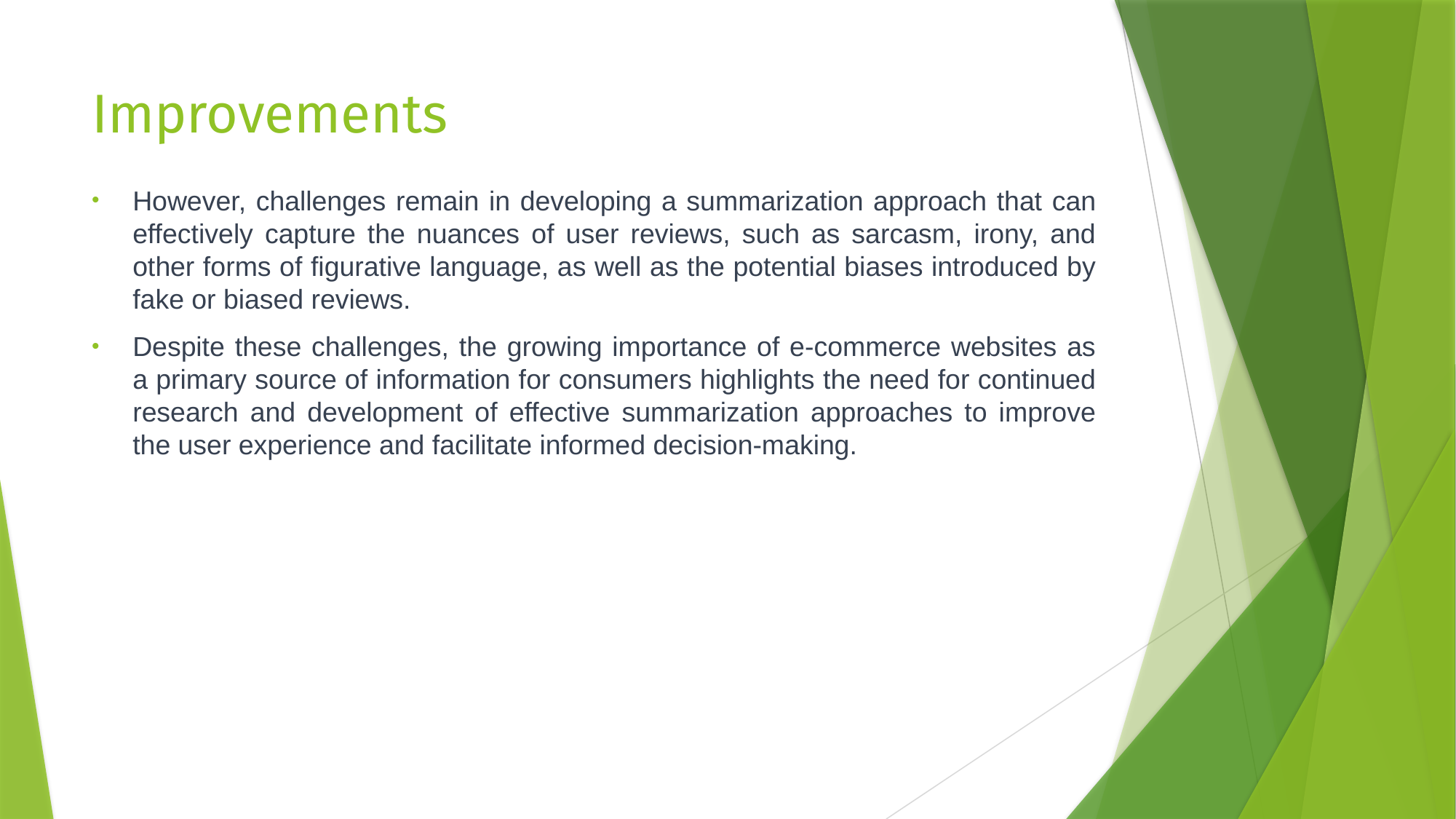

# Improvements
However, challenges remain in developing a summarization approach that can effectively capture the nuances of user reviews, such as sarcasm, irony, and other forms of figurative language, as well as the potential biases introduced by fake or biased reviews.
Despite these challenges, the growing importance of e-commerce websites as a primary source of information for consumers highlights the need for continued research and development of effective summarization approaches to improve the user experience and facilitate informed decision-making.